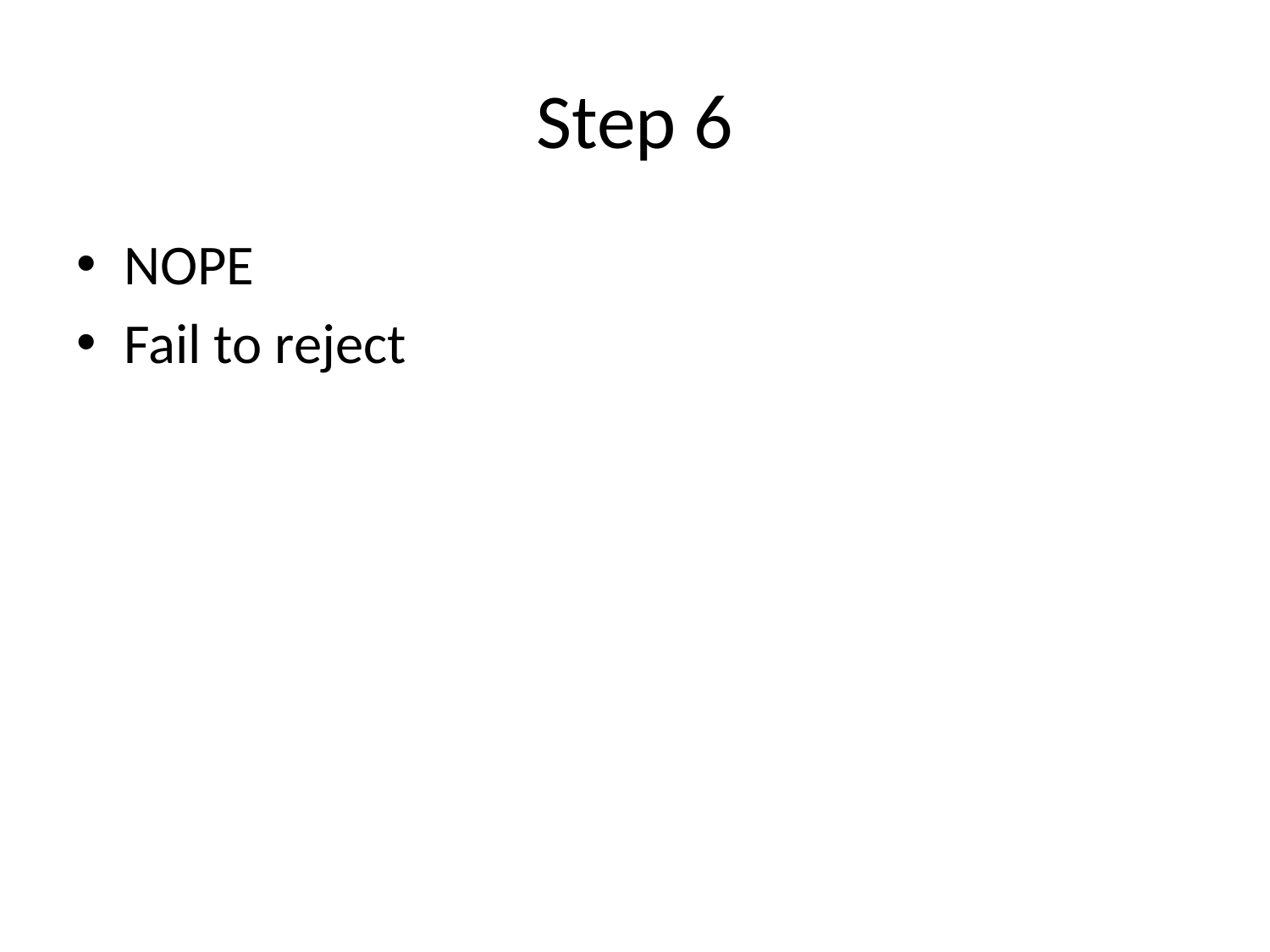

# Step 6
NOPE
Fail to reject